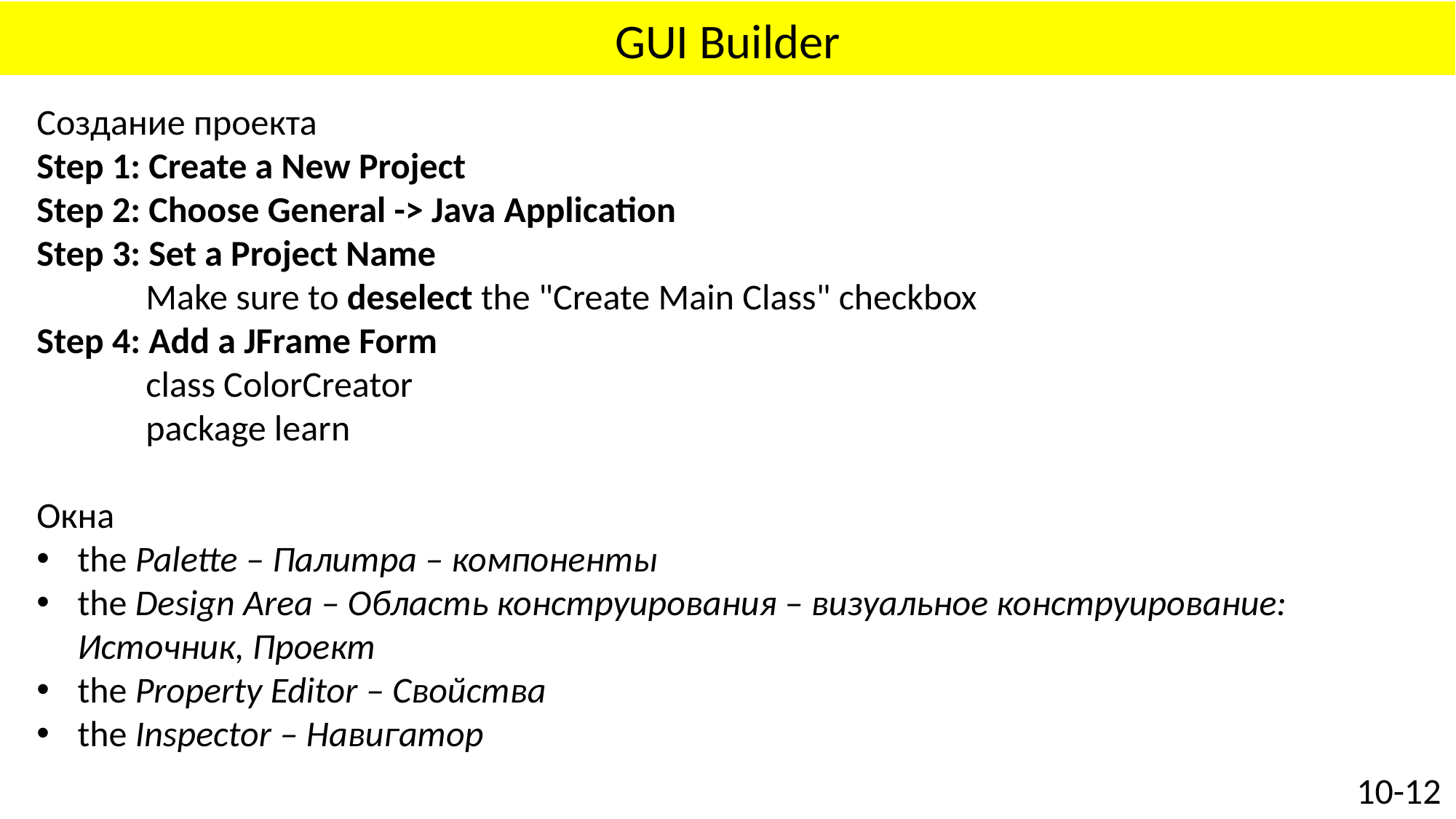

# GUI Builder
Создание проекта
Step 1: Create a New Project
Step 2: Choose General -> Java Application
Step 3: Set a Project Name
	Make sure to deselect the "Create Main Class" checkbox
Step 4: Add a JFrame Form
	class ColorCreator
	package learn

Окна
the Palette – Палитра – компоненты
the Design Area – Область конструирования – визуальное конструирование: Источник, Проект
the Property Editor – Свойства
the Inspector – Навигатор
10-12